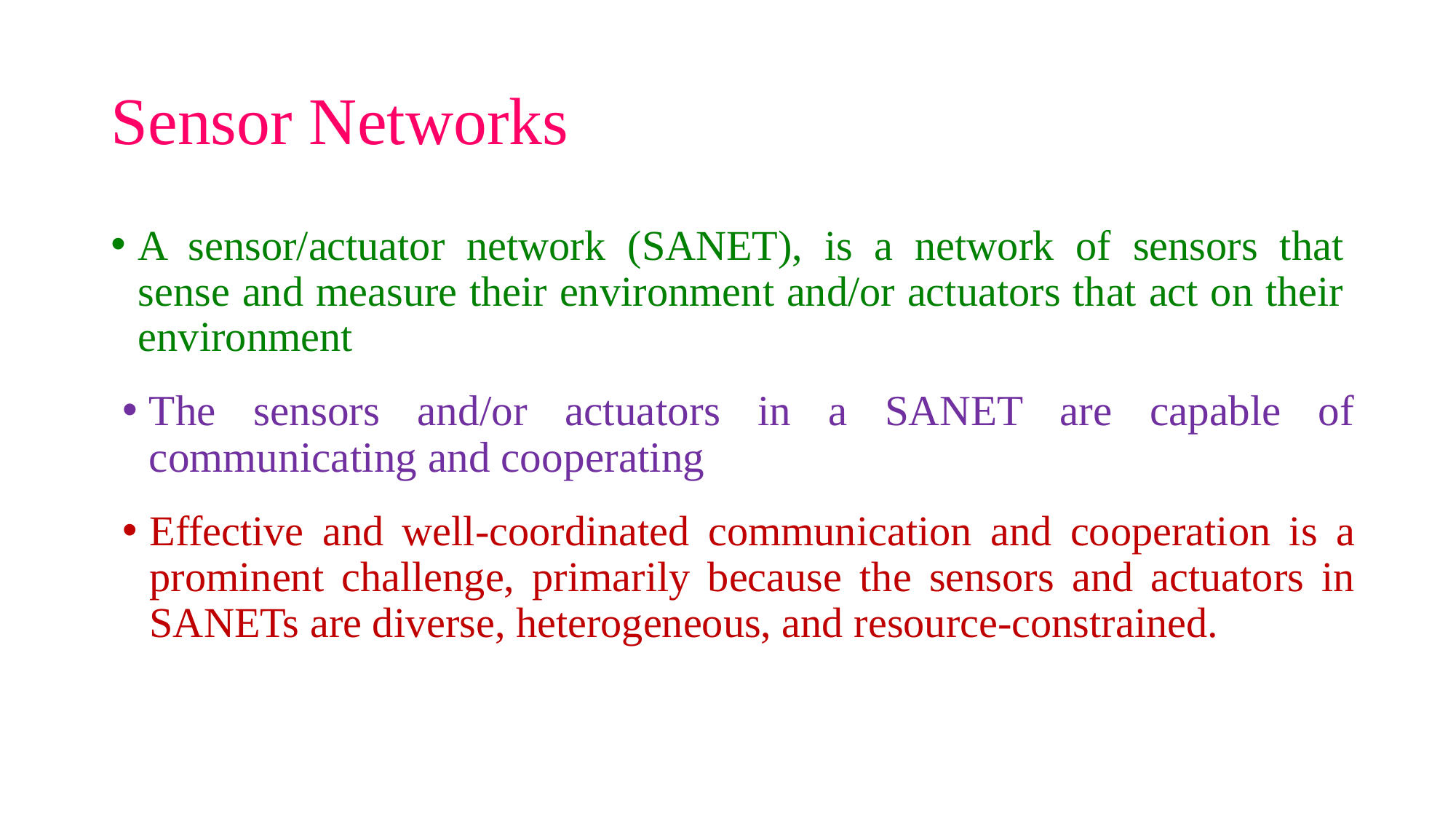

# Sensor Networks
A sensor/actuator network (SANET), is a network of sensors that sense and measure their environment and/or actuators that act on their environment
The sensors and/or actuators in a SANET are capable of communicating and cooperating
Effective and well-coordinated communication and cooperation is a prominent challenge, primarily because the sensors and actuators in SANETs are diverse, heterogeneous, and resource-constrained.